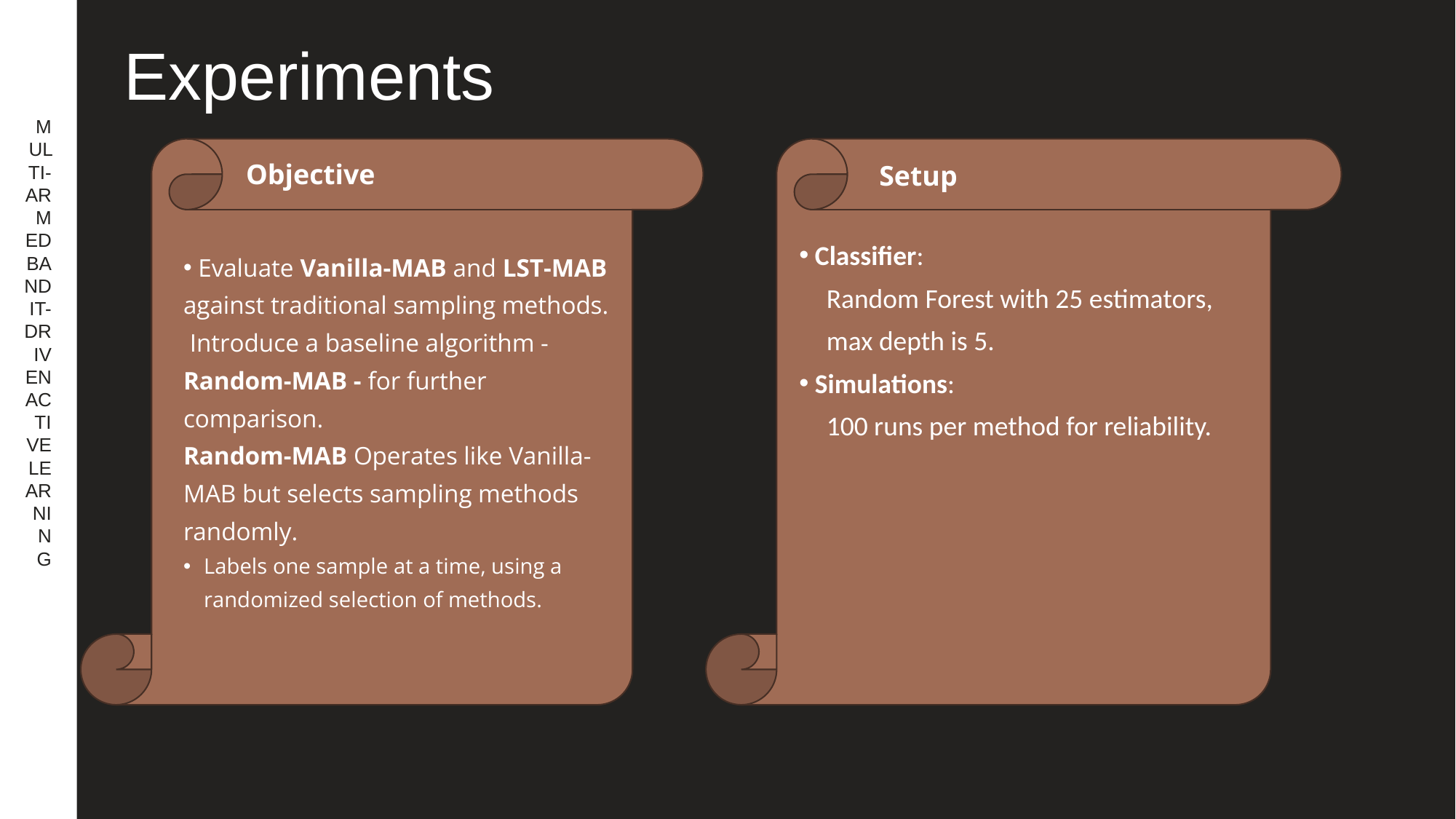

MULTI-ARMED BANDIT-DRIVEN ACTIVE LEARNING
# Experiments

Objective
Setup
 Classifier:
 Random Forest with 25 estimators,
 max depth is 5.
 Simulations:
 100 runs per method for reliability.
 Evaluate Vanilla-MAB and LST-MAB against traditional sampling methods.
 Introduce a baseline algorithm -  Random-MAB - for further comparison.
Random-MAB Operates like Vanilla-MAB but selects sampling methods randomly.
Labels one sample at a time, using a randomized selection of methods.

14